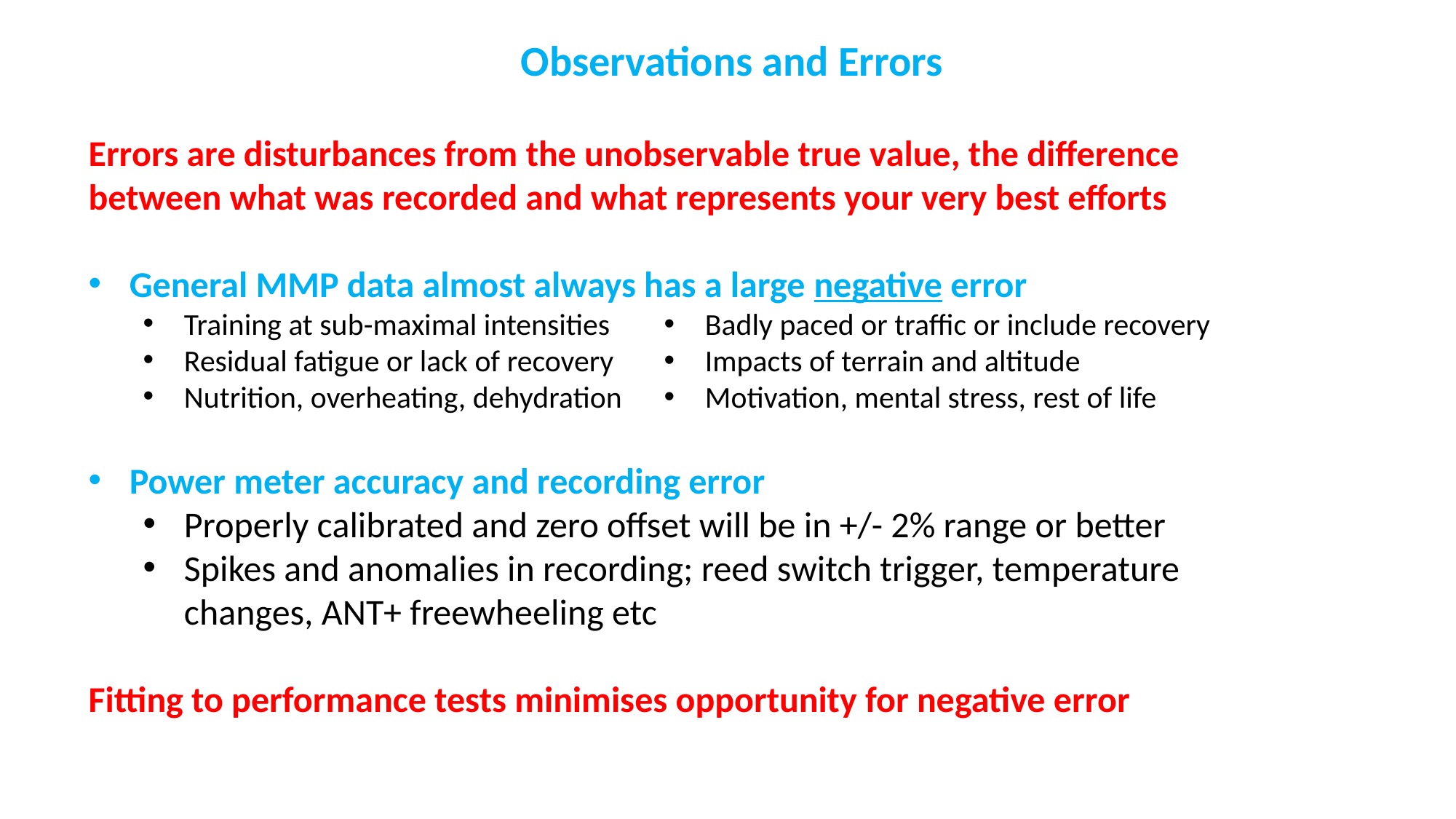

Observations and Errors
Errors are disturbances from the unobservable true value, the difference between what was recorded and what represents your very best efforts

General MMP data almost always has a large negative error
Training at sub-maximal intensities
Residual fatigue or lack of recovery
Nutrition, overheating, dehydration

Power meter accuracy and recording error
Properly calibrated and zero offset will be in +/- 2% range or better
Spikes and anomalies in recording; reed switch trigger, temperature changes, ANT+ freewheeling etc

Fitting to performance tests minimises opportunity for negative error
Badly paced or traffic or include recovery
Impacts of terrain and altitude
Motivation, mental stress, rest of life